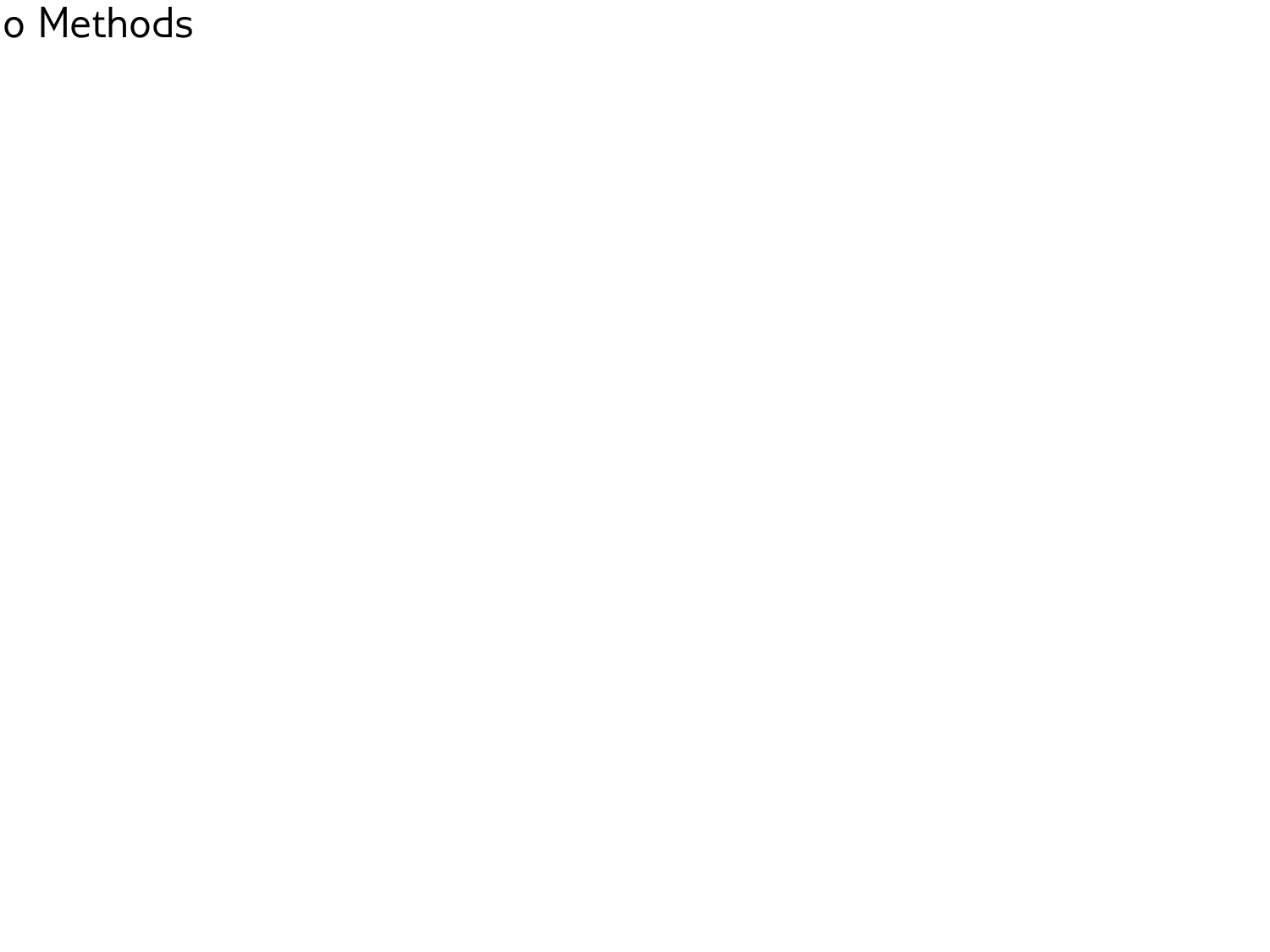

Monte Carlo Methods

We use the sample to estimate features of the distribution, such as the behavior of various statistics under repeated sampling from the distribution.

This set of techniques, sometimes called Monte Carlo methods, is very powerful.  Statisticians/scientists routinely use it to evaluate complicated methods for which exact mathematical results are difficult or impossible to obtain.